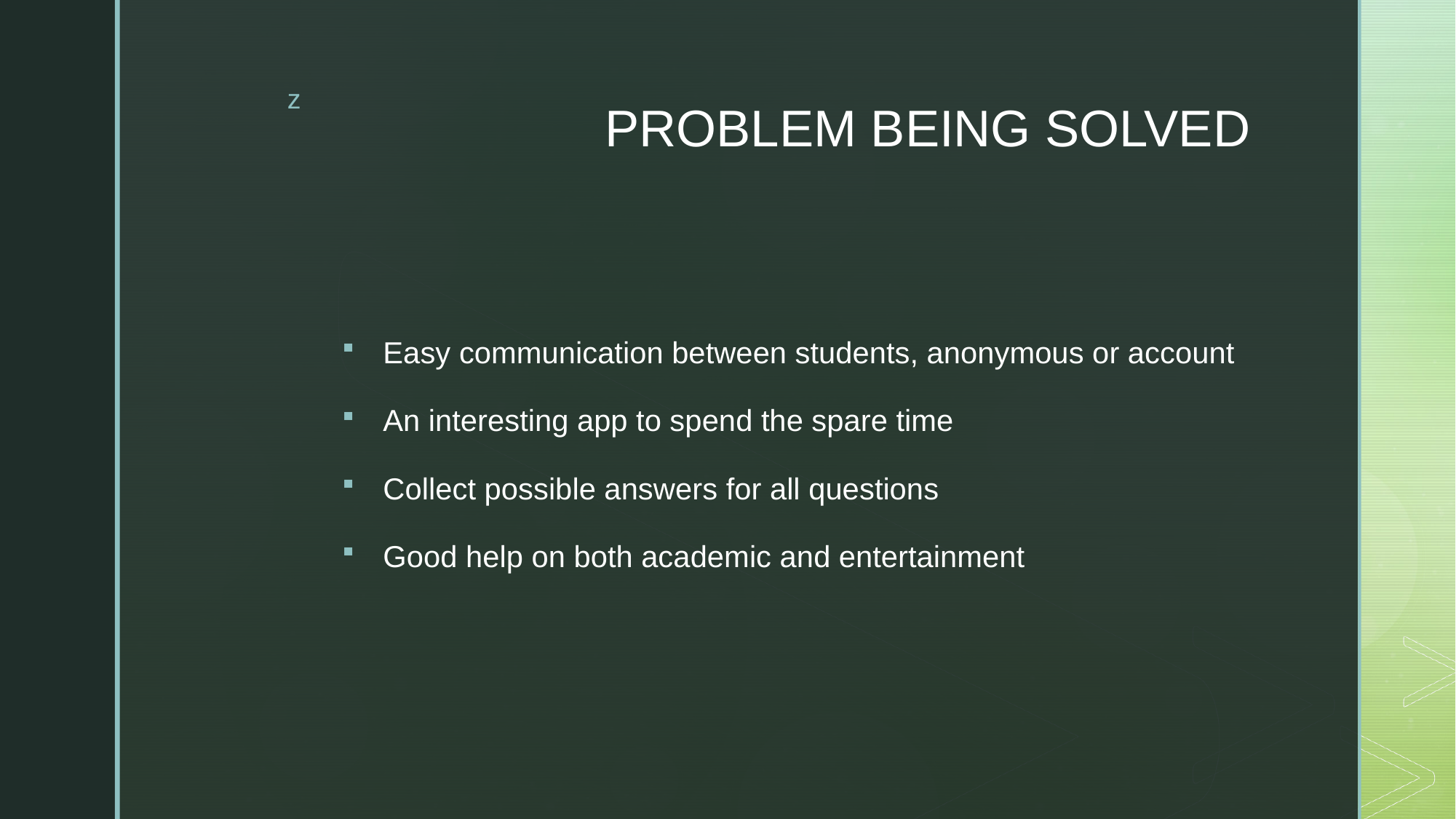

# PROBLEM BEING SOLVED
Easy communication between students, anonymous or account
An interesting app to spend the spare time
Collect possible answers for all questions
Good help on both academic and entertainment